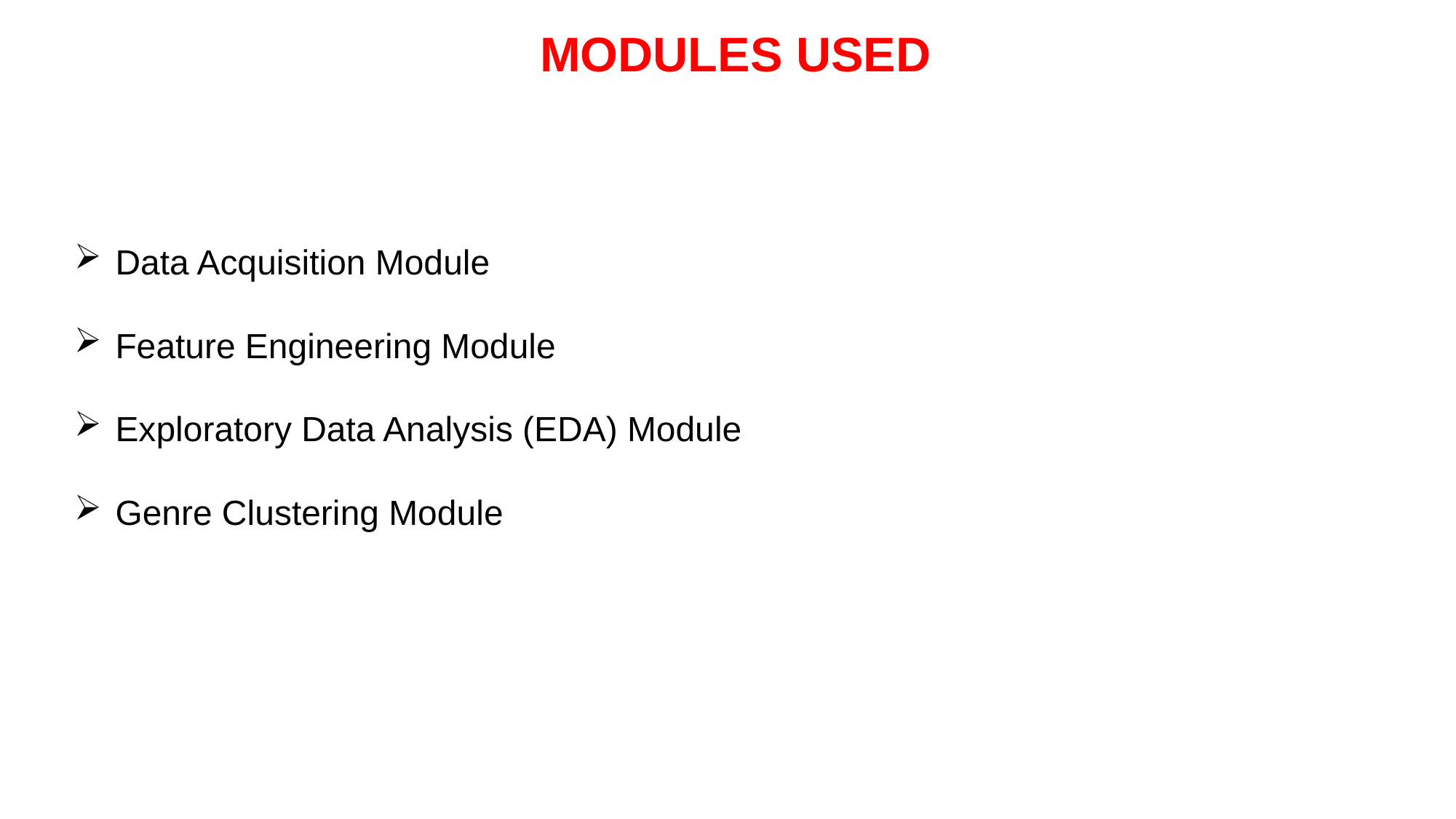

# MODULES USED
Data Acquisition Module

Feature Engineering Module

Exploratory Data Analysis (EDA) Module

Genre Clustering Module